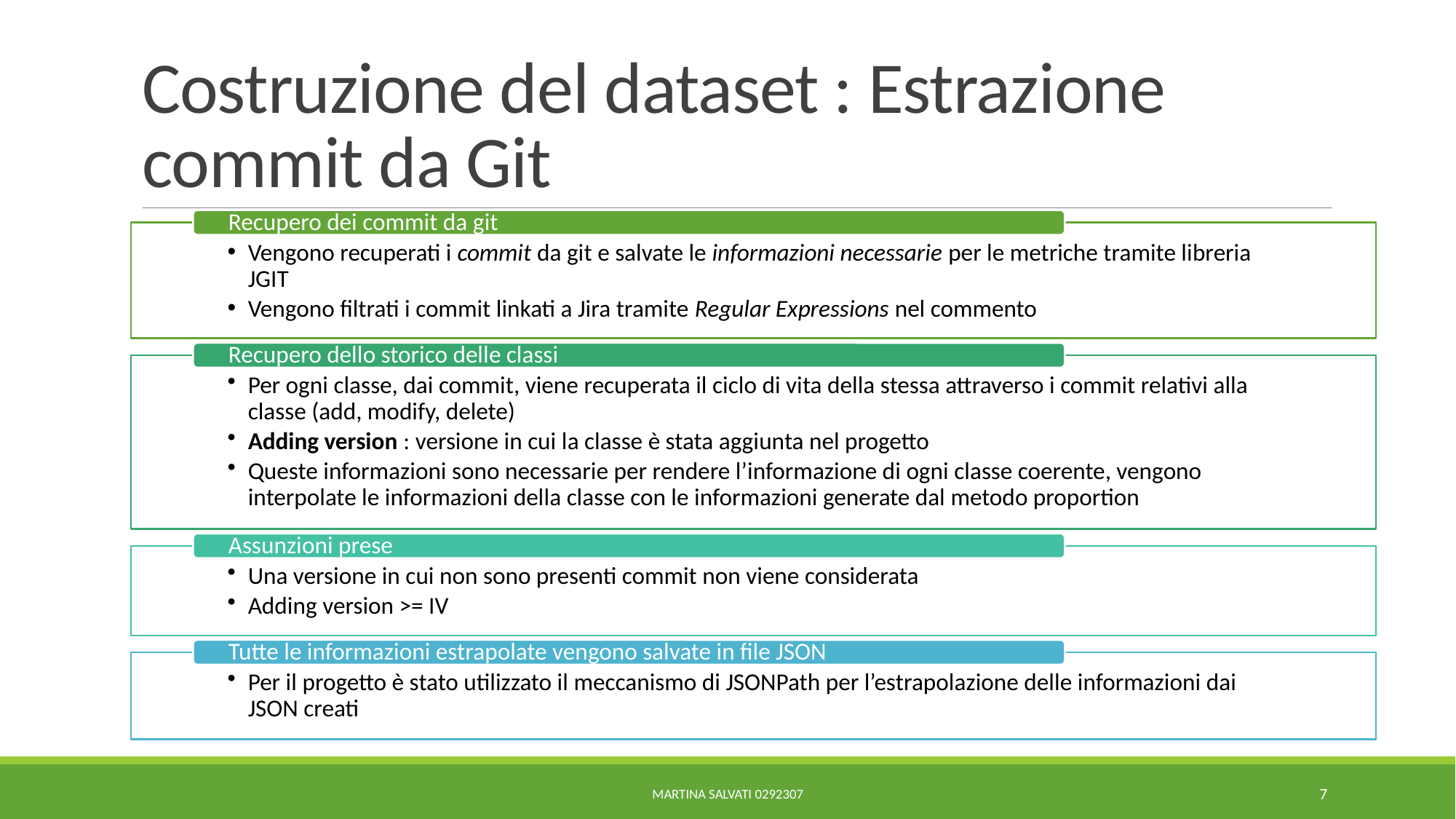

# Costruzione del dataset : Estrazione commit da Git
Vengono recuperati i commit da git e salvate le informazioni necessarie per le metriche tramite libreria JGIT
Vengono filtrati i commit linkati a Jira tramite Regular Expressions nel commento
Recupero dei commit da git
Per ogni classe, dai commit, viene recuperata il ciclo di vita della stessa attraverso i commit relativi alla classe (add, modify, delete)
Adding version : versione in cui la classe è stata aggiunta nel progetto
Queste informazioni sono necessarie per rendere l’informazione di ogni classe coerente, vengono interpolate le informazioni della classe con le informazioni generate dal metodo proportion
Recupero dello storico delle classi
Una versione in cui non sono presenti commit non viene considerata
Adding version >= IV
Assunzioni prese
Per il progetto è stato utilizzato il meccanismo di JSONPath per l’estrapolazione delle informazioni dai JSON creati
Tutte le informazioni estrapolate vengono salvate in file JSON
Martina Salvati 0292307
7